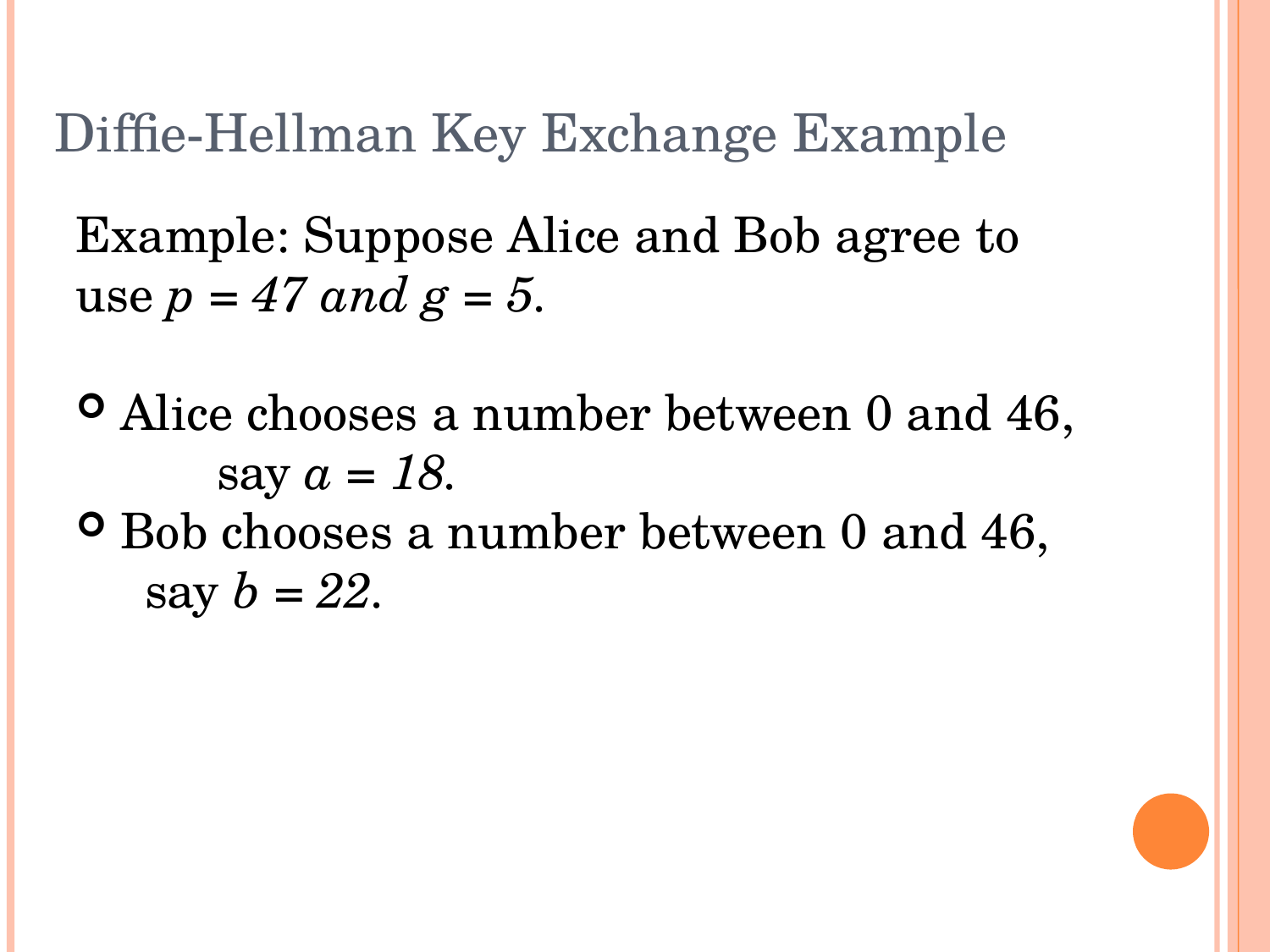

Diffie-Hellman Key Exchange Example

Example: Suppose Alice and Bob agree to
use p = 47 and g = 5.

 Alice chooses a number between 0 and 46,
	 say a = 18.
 Bob chooses a number between 0 and 46,
     say b = 22.